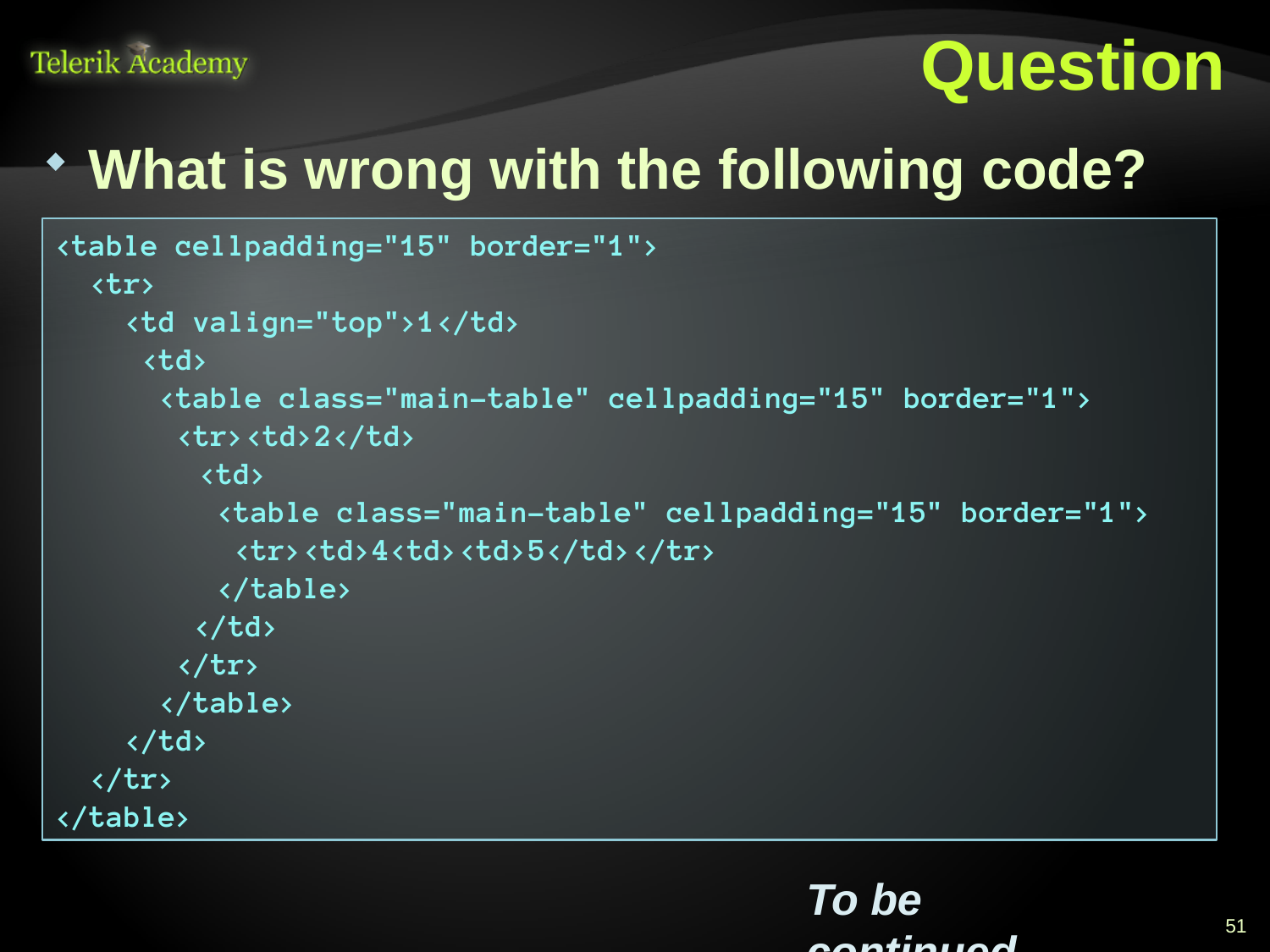

# Question
What is wrong with the following code?

<table cellpadding="15" border="1">
  <tr>
    <td valign="top">1</td>
     <td>
      <table class="main-table" cellpadding="15" border="1">
       <tr><td>2</td>
   	 <td>
	  <table class="main-table" cellpadding="15" border="1">
	   <tr><td>4<td><td>5</td></tr>
	  </table>
        </td>
       </tr>
      </table>
    </td>
  </tr>
</table>
To be continued…
51